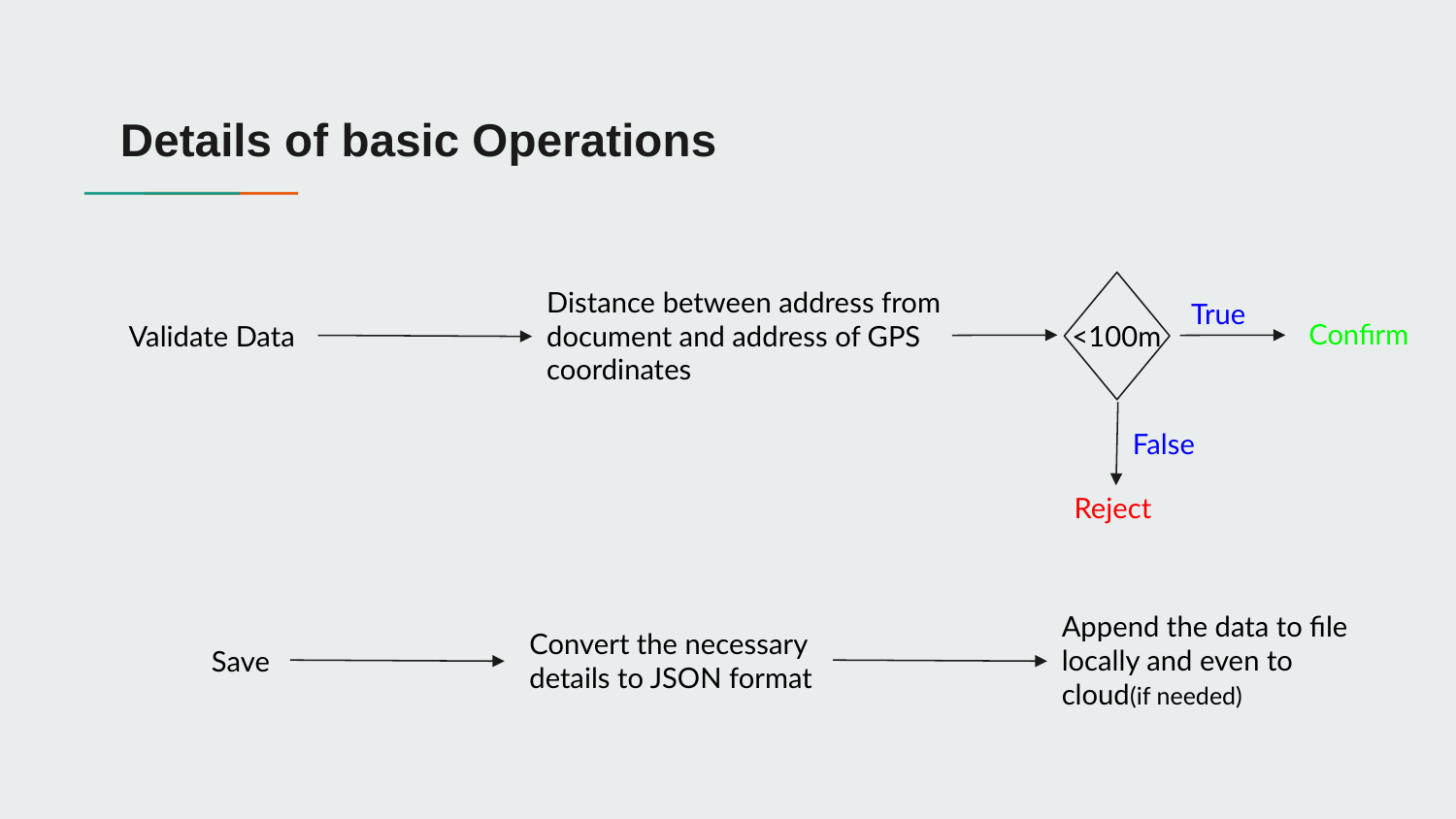

# Details of basic Operations

Distance between address from document and address of GPS coordinates

True
Confirm
Validate Data
<100m
False
Reject
Append the data to file locally and even to cloud(if needed)
Convert the necessary details to JSON format
Save